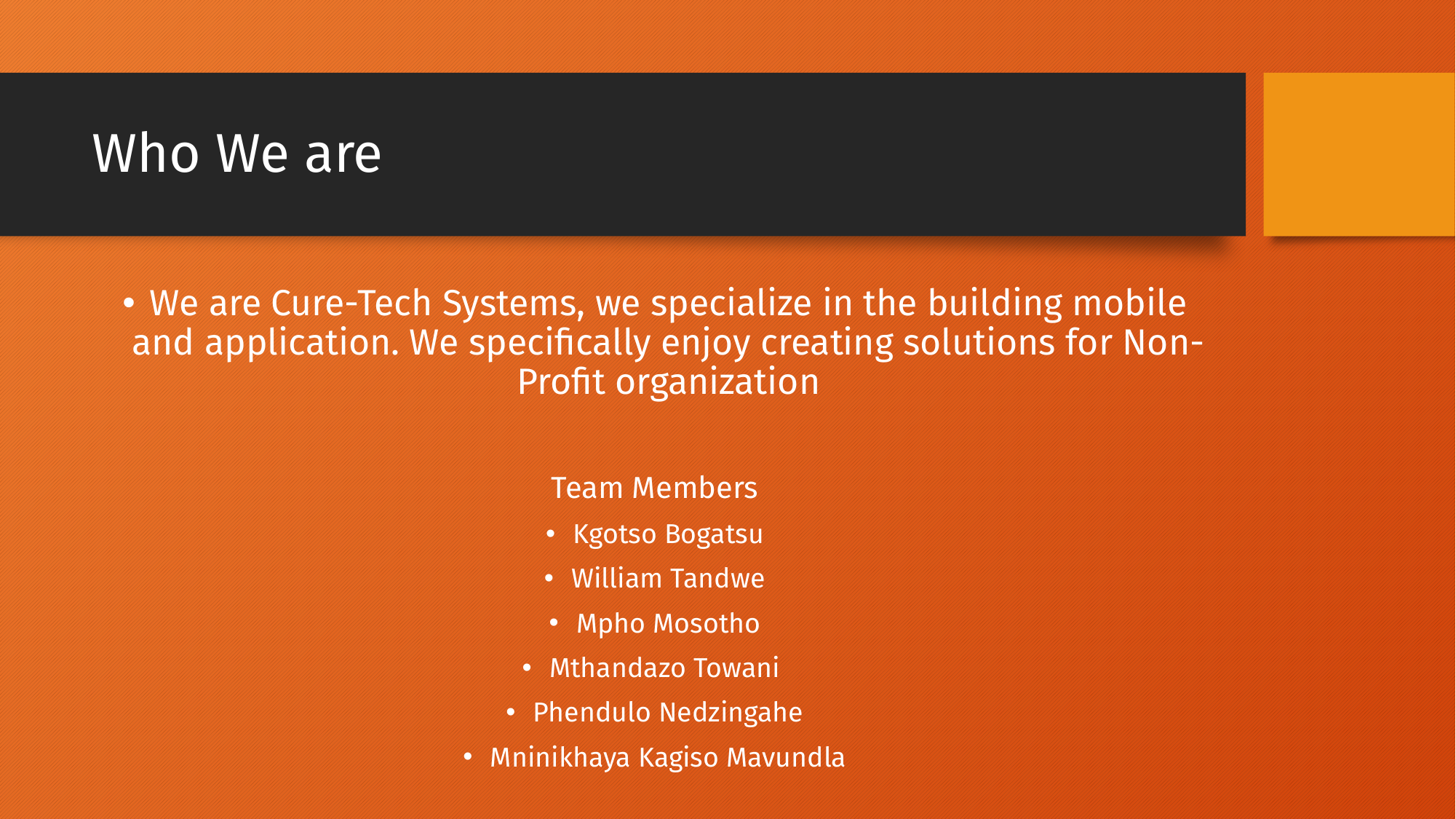

# Who We are
We are Cure-Tech Systems, we specialize in the building mobile and application. We specifically enjoy creating solutions for Non-Profit organization

Team Members
Kgotso Bogatsu
William Tandwe
Mpho Mosotho
Mthandazo Towani
Phendulo Nedzingahe
Mninikhaya Kagiso Mavundla